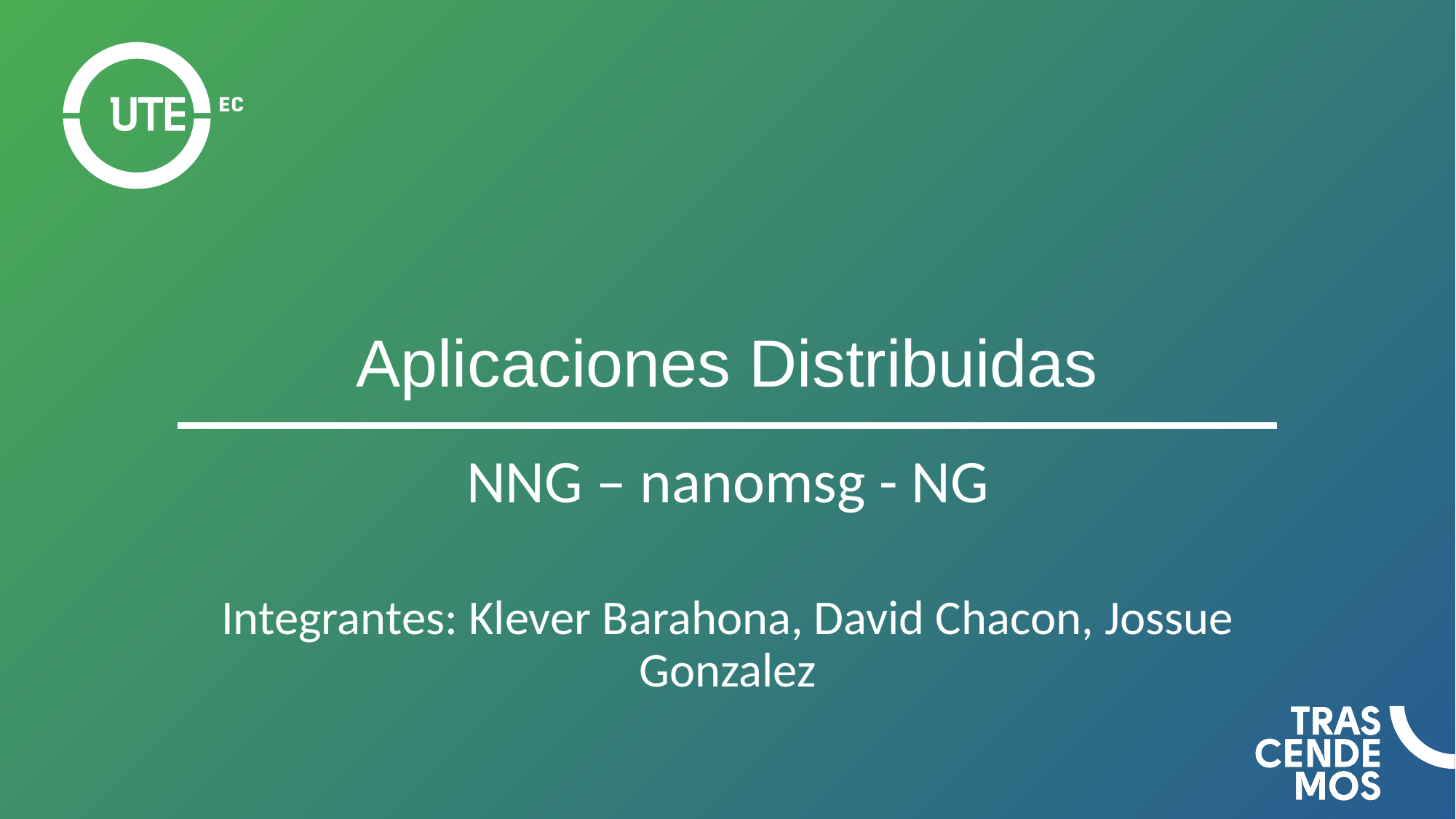

# Aplicaciones Distribuidas
NNG – nanomsg - NG

Integrantes: Klever Barahona, David Chacon, Jossue Gonzalez